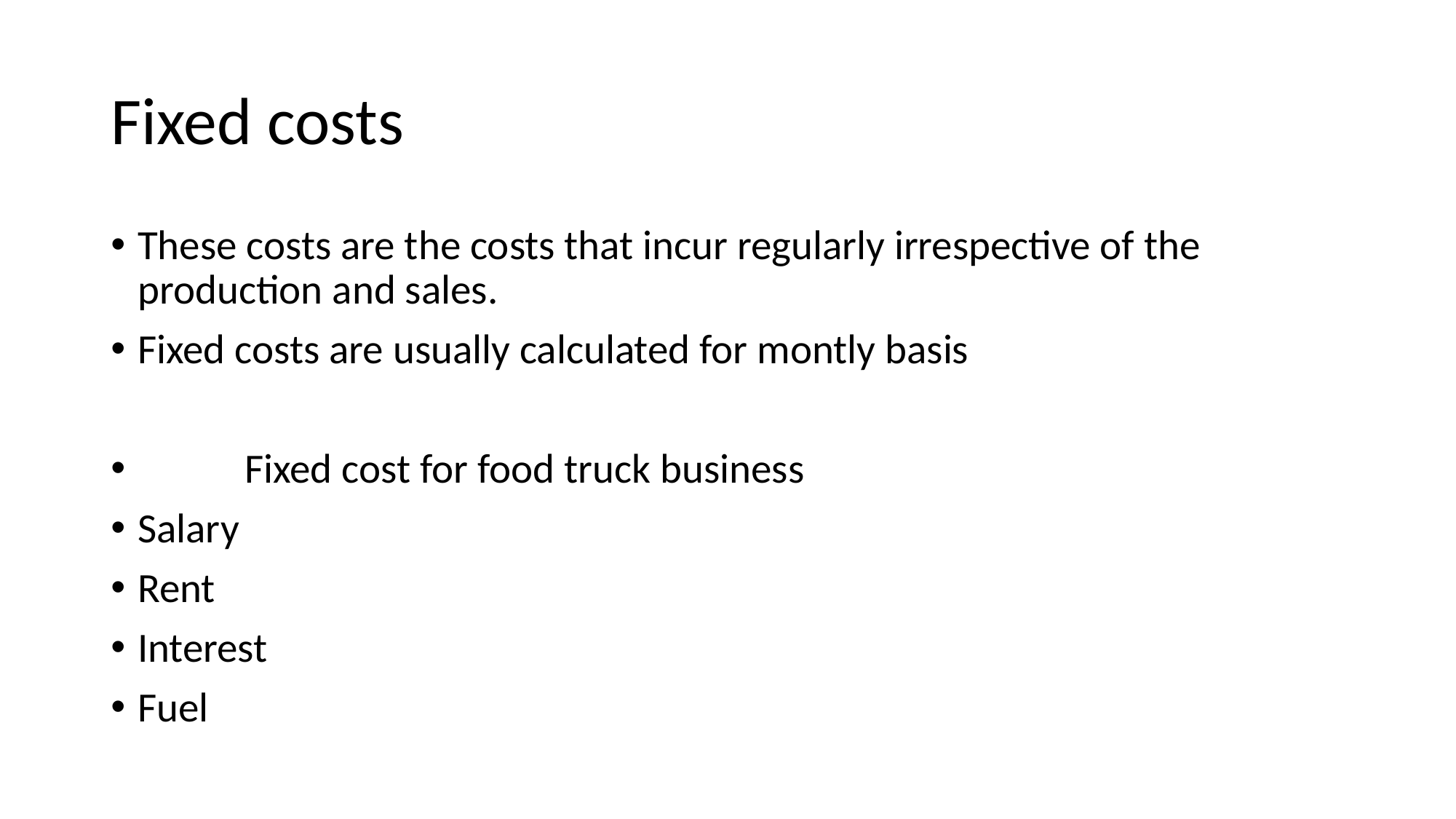

# Fixed costs
These costs are the costs that incur regularly irrespective of the production and sales.
Fixed costs are usually calculated for montly basis

 	Fixed cost for food truck business
Salary
Rent
Interest
Fuel